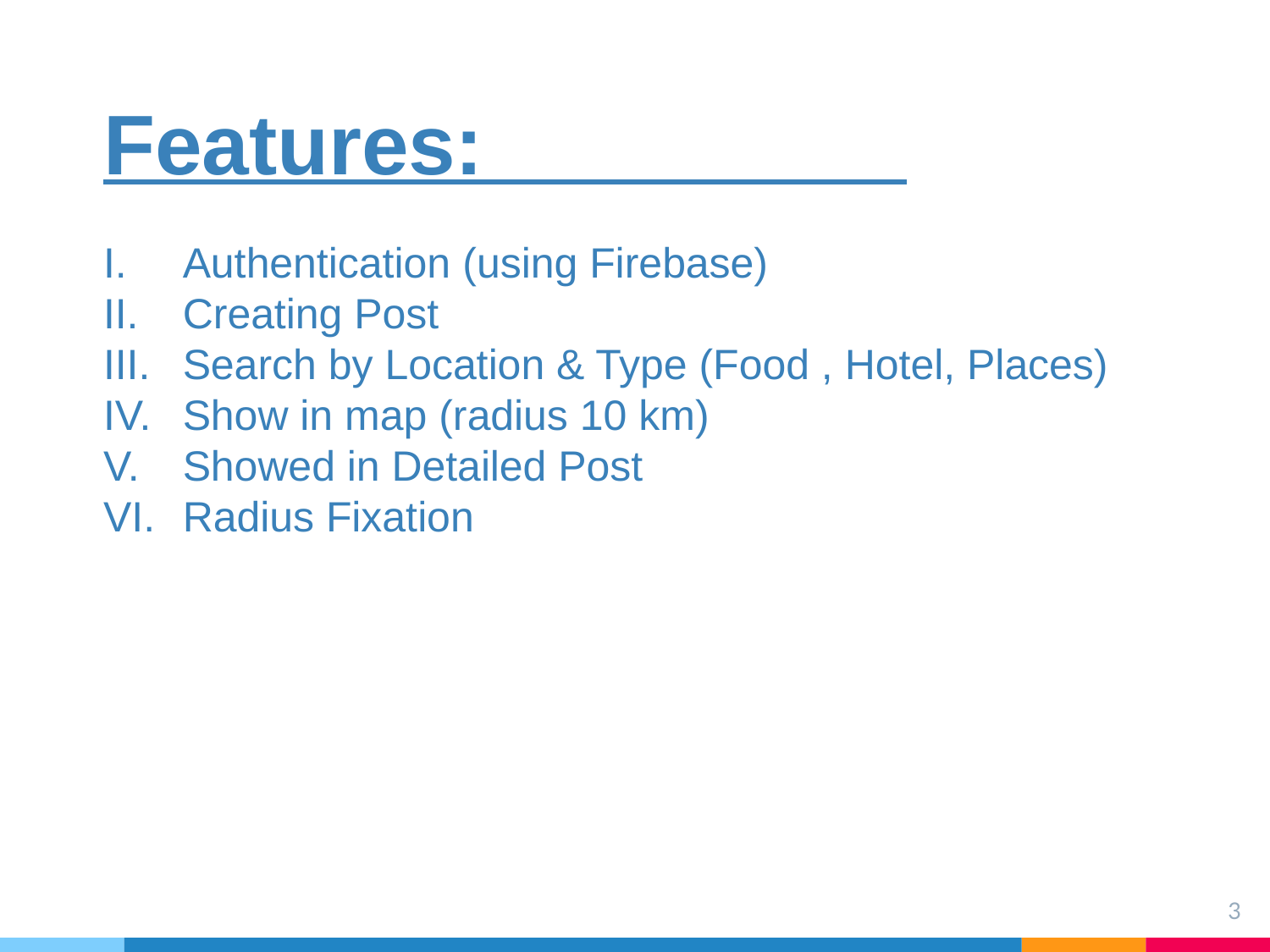

# Features:

Authentication (using Firebase)
Creating Post
Search by Location & Type (Food , Hotel, Places)
Show in map (radius 10 km)
Showed in Detailed Post
Radius Fixation
3